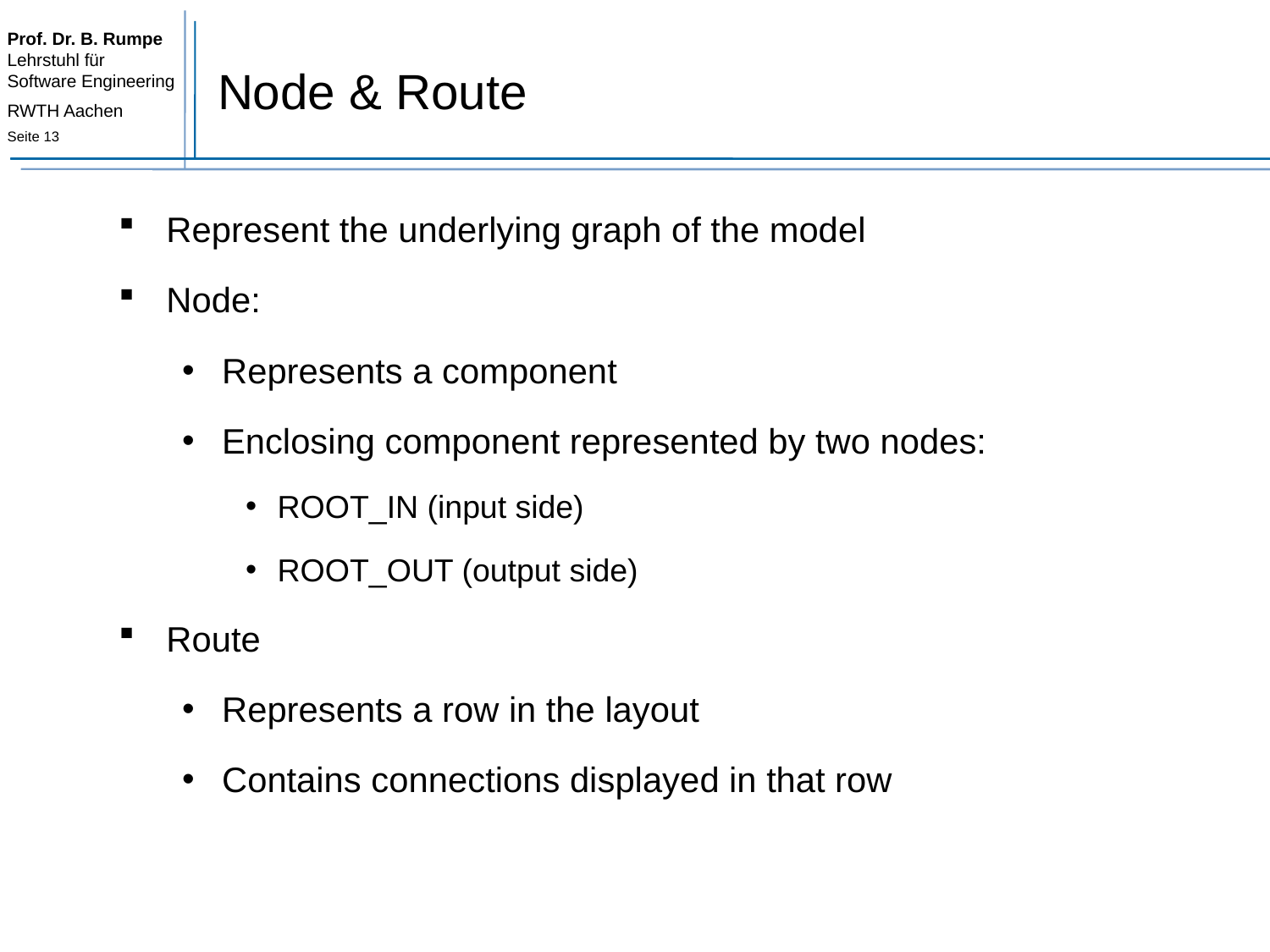

# Node & Route
Represent the underlying graph of the model
Node:
Represents a component
Enclosing component represented by two nodes:
ROOT_IN (input side)
ROOT_OUT (output side)
Route
Represents a row in the layout
Contains connections displayed in that row